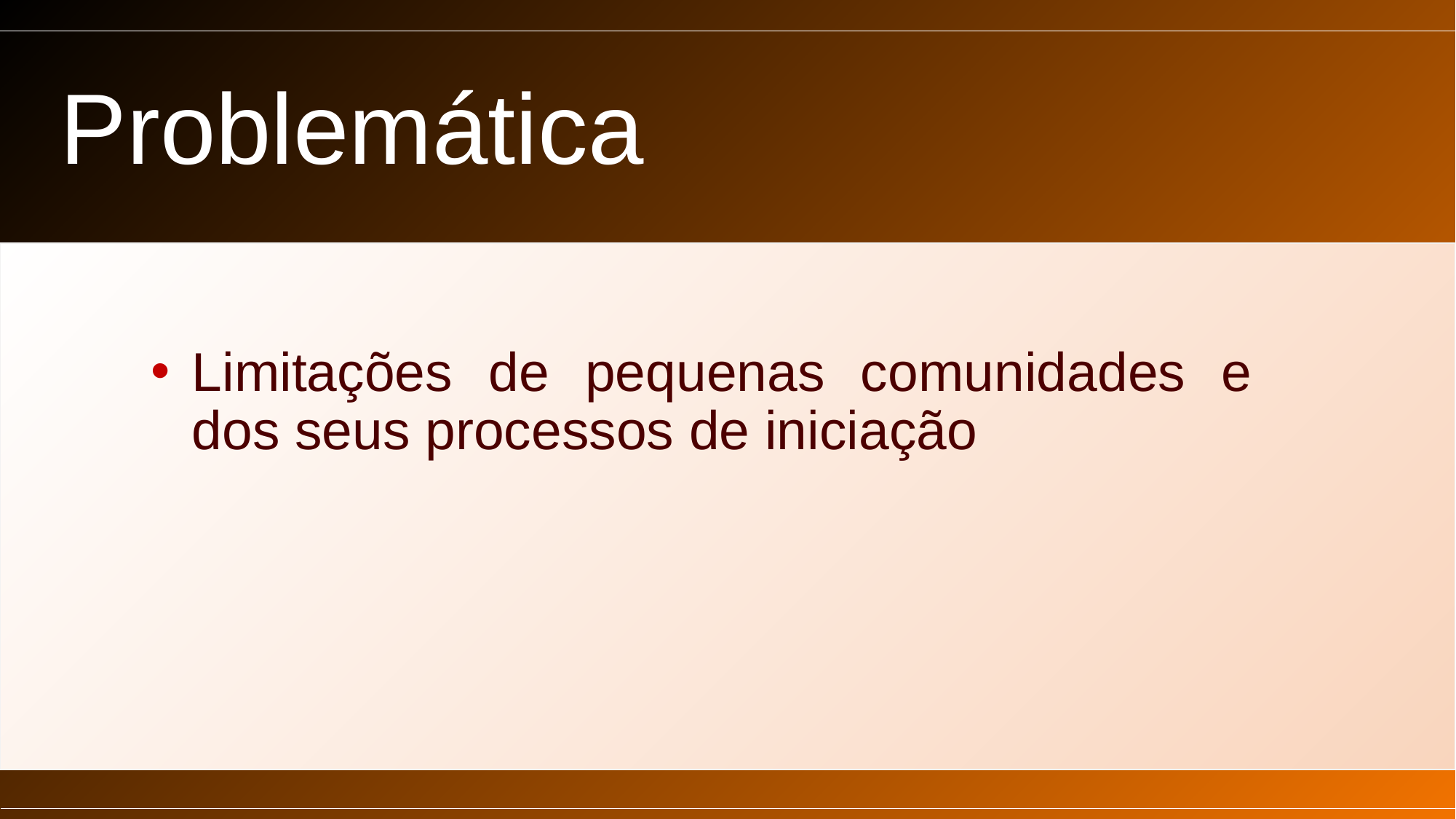

Problemática

Limitações de pequenas comunidades e dos seus processos de iniciação